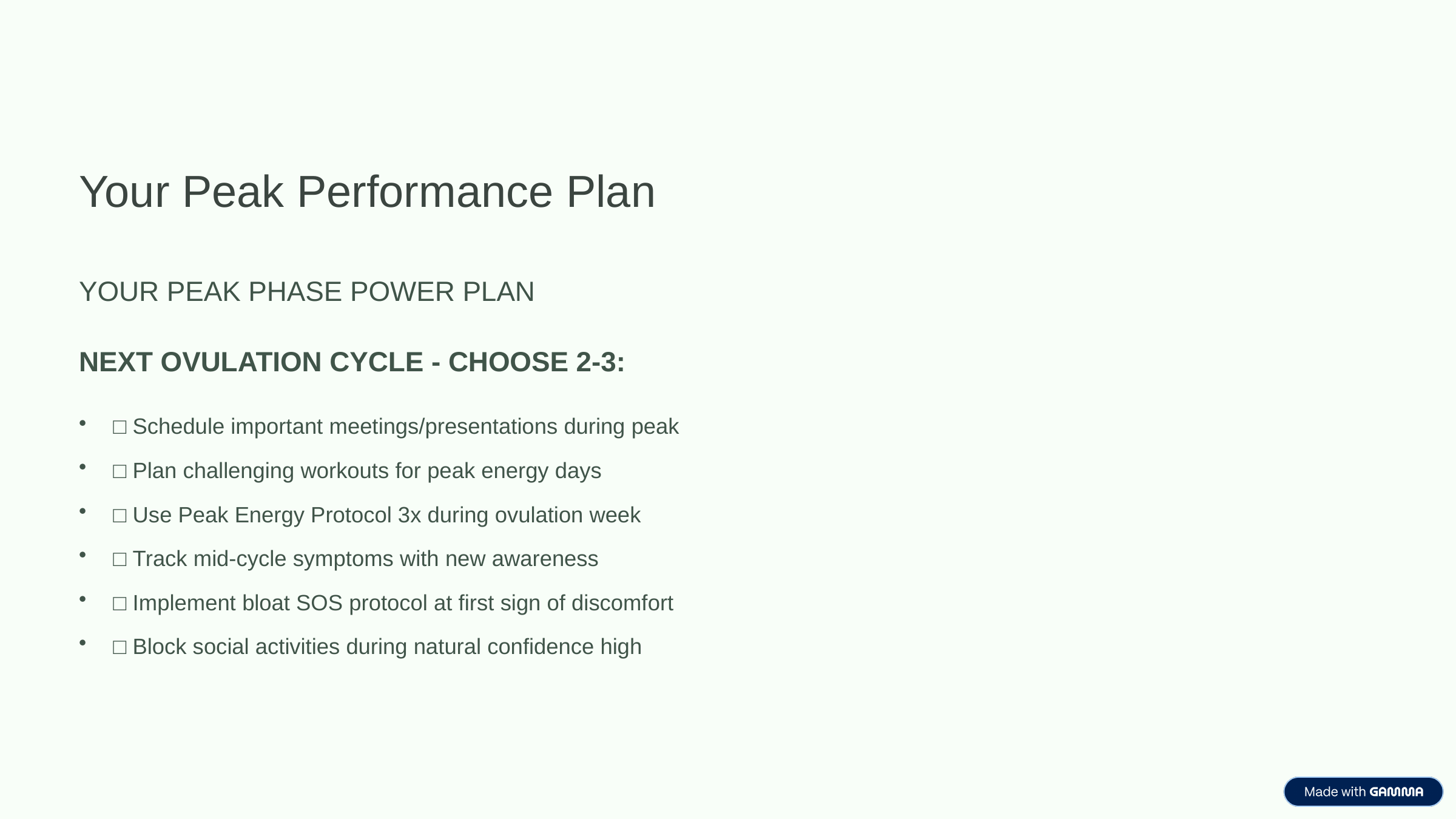

Your Peak Performance Plan
YOUR PEAK PHASE POWER PLAN
NEXT OVULATION CYCLE - CHOOSE 2-3:
□ Schedule important meetings/presentations during peak
□ Plan challenging workouts for peak energy days
□ Use Peak Energy Protocol 3x during ovulation week
□ Track mid-cycle symptoms with new awareness
□ Implement bloat SOS protocol at first sign of discomfort
□ Block social activities during natural confidence high